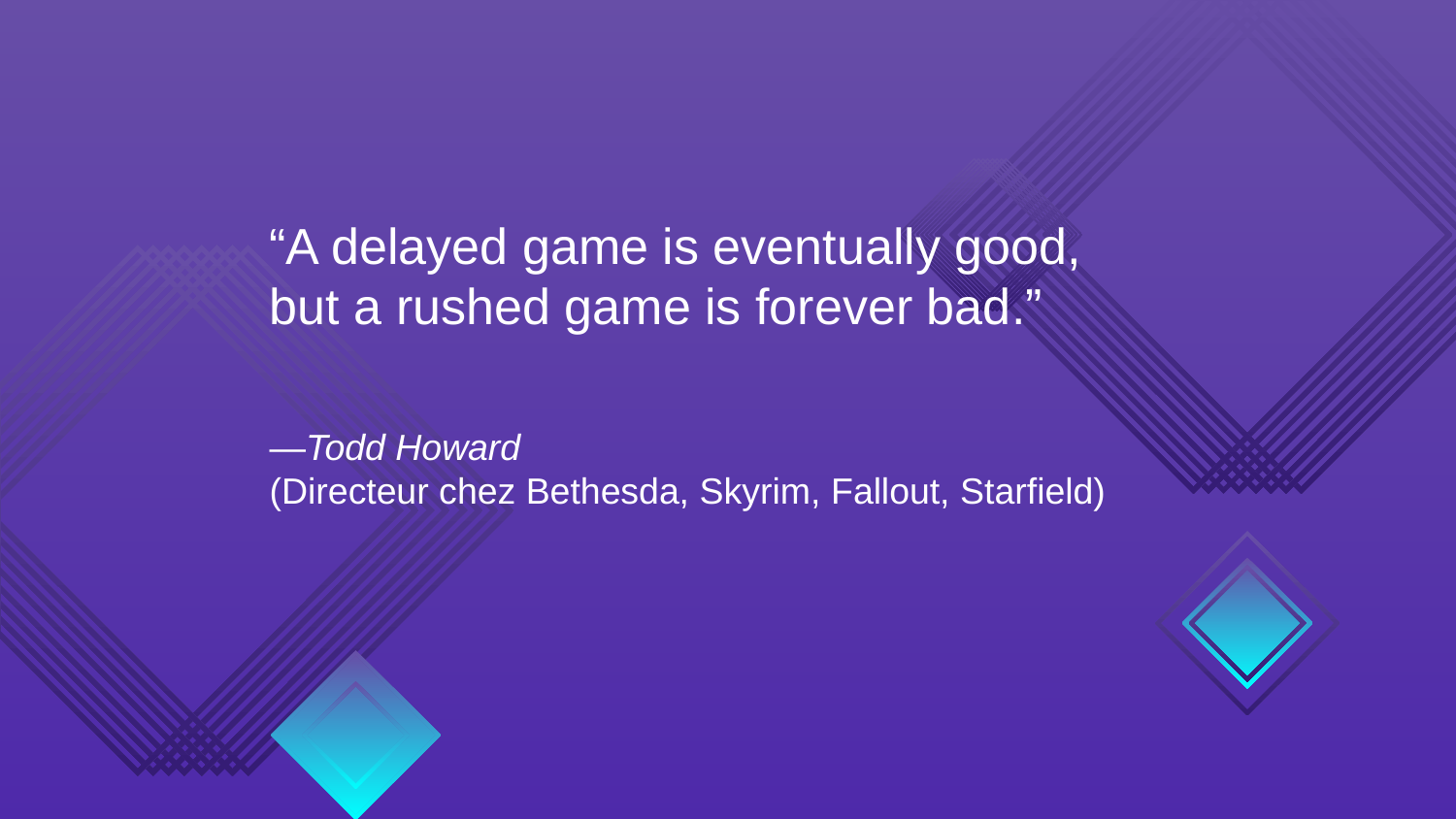

“A delayed game is eventually good, but a rushed game is forever bad.”
# —Todd Howard (Directeur chez Bethesda, Skyrim, Fallout, Starfield)